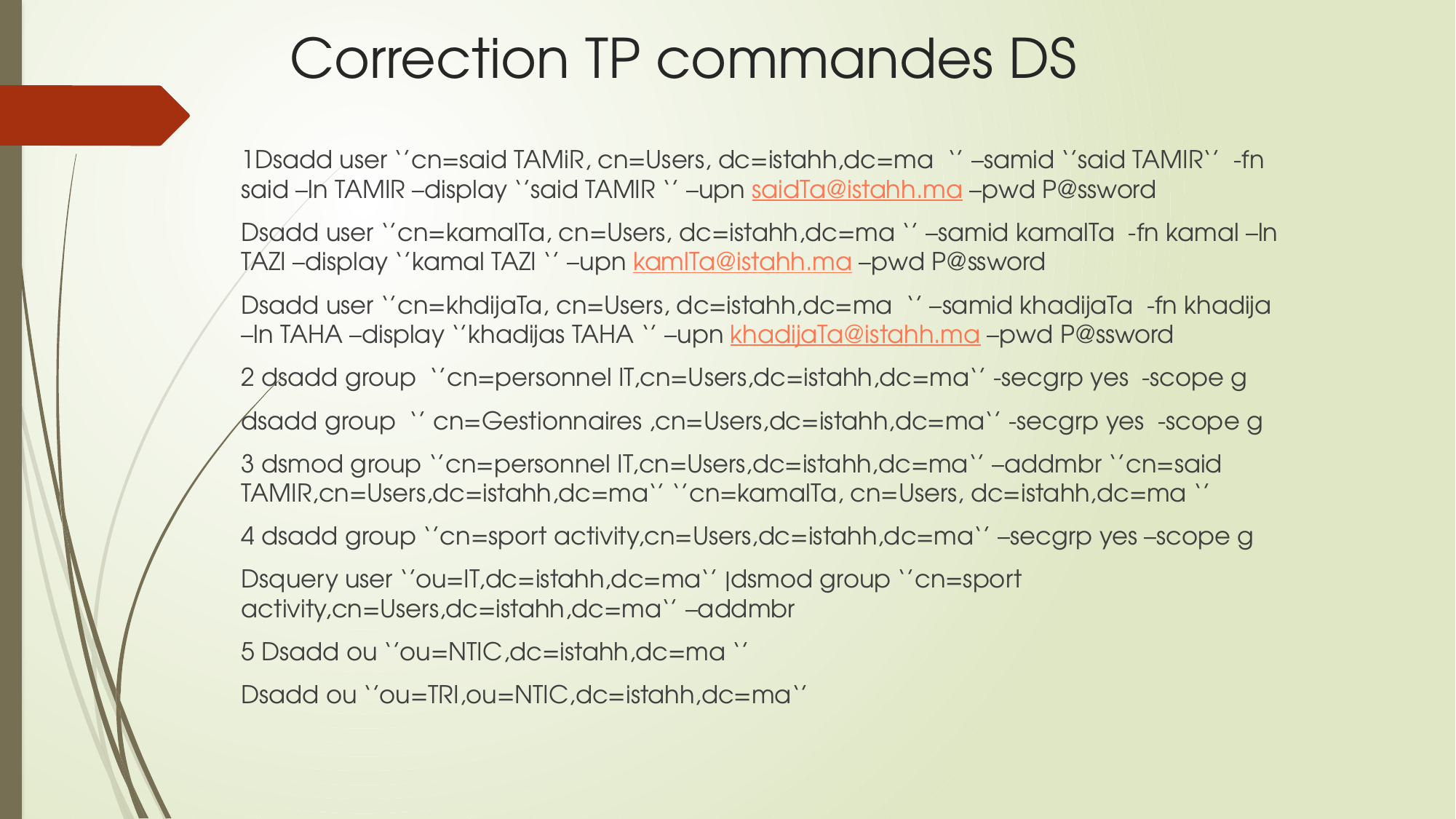

# Correction TP commandes DS
1Dsadd user ‘’cn=said TAMiR, cn=Users, dc=istahh,dc=ma  ‘’ –samid ‘’said TAMIR‘’  -fn said –ln TAMIR –display ‘’said TAMIR ‘’ –upn saidTa@istahh.ma –pwd P@ssword
Dsadd user ‘’cn=kamalTa, cn=Users, dc=istahh,dc=ma ‘’ –samid kamalTa  -fn kamal –ln TAZI –display ‘’kamal TAZI ‘’ –upn kamlTa@istahh.ma –pwd P@ssword
Dsadd user ‘’cn=khdijaTa, cn=Users, dc=istahh,dc=ma  ‘’ –samid khadijaTa  -fn khadija –ln TAHA –display ‘’khadijas TAHA ‘’ –upn khadijaTa@istahh.ma –pwd P@ssword
2 dsadd group  ‘’cn=personnel IT,cn=Users,dc=istahh,dc=ma‘’ -secgrp yes  -scope g
dsadd group  ‘’ cn=Gestionnaires ,cn=Users,dc=istahh,dc=ma‘’ -secgrp yes  -scope g
3 dsmod group ‘’cn=personnel IT,cn=Users,dc=istahh,dc=ma‘’ –addmbr ‘’cn=said TAMIR,cn=Users,dc=istahh,dc=ma‘’ ‘’cn=kamalTa, cn=Users, dc=istahh,dc=ma ‘’
4 dsadd group ‘’cn=sport activity,cn=Users,dc=istahh,dc=ma‘’ –secgrp yes –scope g
Dsquery user ‘’ou=IT,dc=istahh,dc=ma‘’ |dsmod group ‘’cn=sport activity,cn=Users,dc=istahh,dc=ma‘’ –addmbr
5 Dsadd ou ‘’ou=NTIC,dc=istahh,dc=ma ‘’
Dsadd ou ‘’ou=TRI,ou=NTIC,dc=istahh,dc=ma‘’